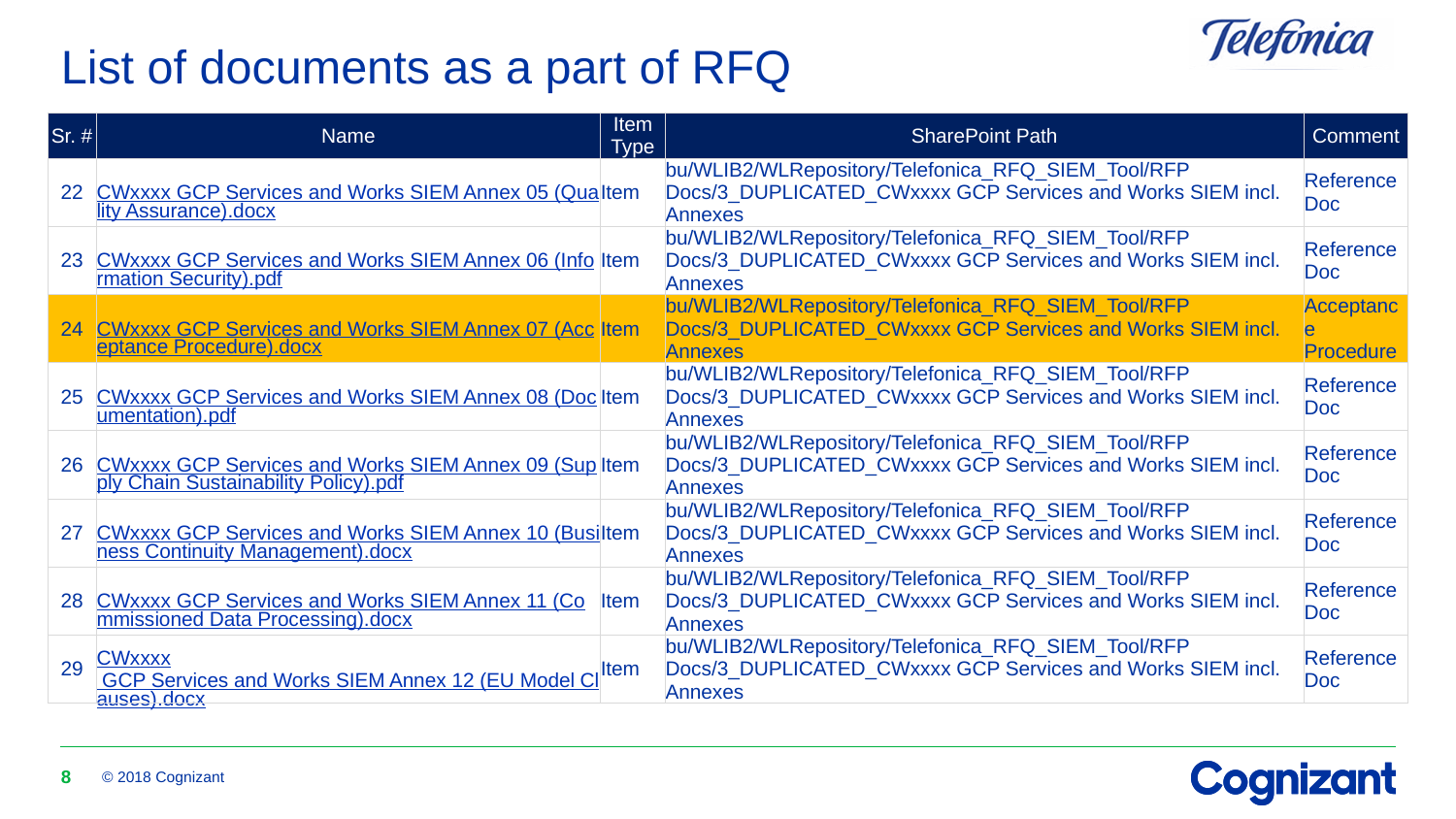

# List of documents as a part of RFQ
| Sr. # | Name | Item Type | SharePoint Path | Comment |
| --- | --- | --- | --- | --- |
| 22 | CWxxxx GCP Services and Works SIEM Annex 05 (Quality Assurance).docx | Item | bu/WLIB2/WLRepository/Telefonica\_RFQ\_SIEM\_Tool/RFP Docs/3\_DUPLICATED\_CWxxxx GCP Services and Works SIEM incl. Annexes | Reference Doc |
| 23 | CWxxxx GCP Services and Works SIEM Annex 06 (Information Security).pdf | Item | bu/WLIB2/WLRepository/Telefonica\_RFQ\_SIEM\_Tool/RFP Docs/3\_DUPLICATED\_CWxxxx GCP Services and Works SIEM incl. Annexes | Reference Doc |
| 24 | CWxxxx GCP Services and Works SIEM Annex 07 (Acceptance Procedure).docx | Item | bu/WLIB2/WLRepository/Telefonica\_RFQ\_SIEM\_Tool/RFP Docs/3\_DUPLICATED\_CWxxxx GCP Services and Works SIEM incl. Annexes | Acceptance Procedure |
| 25 | CWxxxx GCP Services and Works SIEM Annex 08 (Documentation).pdf | Item | bu/WLIB2/WLRepository/Telefonica\_RFQ\_SIEM\_Tool/RFP Docs/3\_DUPLICATED\_CWxxxx GCP Services and Works SIEM incl. Annexes | Reference Doc |
| 26 | CWxxxx GCP Services and Works SIEM Annex 09 (Supply Chain Sustainability Policy).pdf | Item | bu/WLIB2/WLRepository/Telefonica\_RFQ\_SIEM\_Tool/RFP Docs/3\_DUPLICATED\_CWxxxx GCP Services and Works SIEM incl. Annexes | Reference Doc |
| 27 | CWxxxx GCP Services and Works SIEM Annex 10 (Business Continuity Management).docx | Item | bu/WLIB2/WLRepository/Telefonica\_RFQ\_SIEM\_Tool/RFP Docs/3\_DUPLICATED\_CWxxxx GCP Services and Works SIEM incl. Annexes | Reference Doc |
| 28 | CWxxxx GCP Services and Works SIEM Annex 11 (Commissioned Data Processing).docx | Item | bu/WLIB2/WLRepository/Telefonica\_RFQ\_SIEM\_Tool/RFP Docs/3\_DUPLICATED\_CWxxxx GCP Services and Works SIEM incl. Annexes | Reference Doc |
| 29 | CWxxxx GCP Services and Works SIEM Annex 12 (EU Model Clauses).docx | Item | bu/WLIB2/WLRepository/Telefonica\_RFQ\_SIEM\_Tool/RFP Docs/3\_DUPLICATED\_CWxxxx GCP Services and Works SIEM incl. Annexes | Reference Doc |
8
© 2018 Cognizant